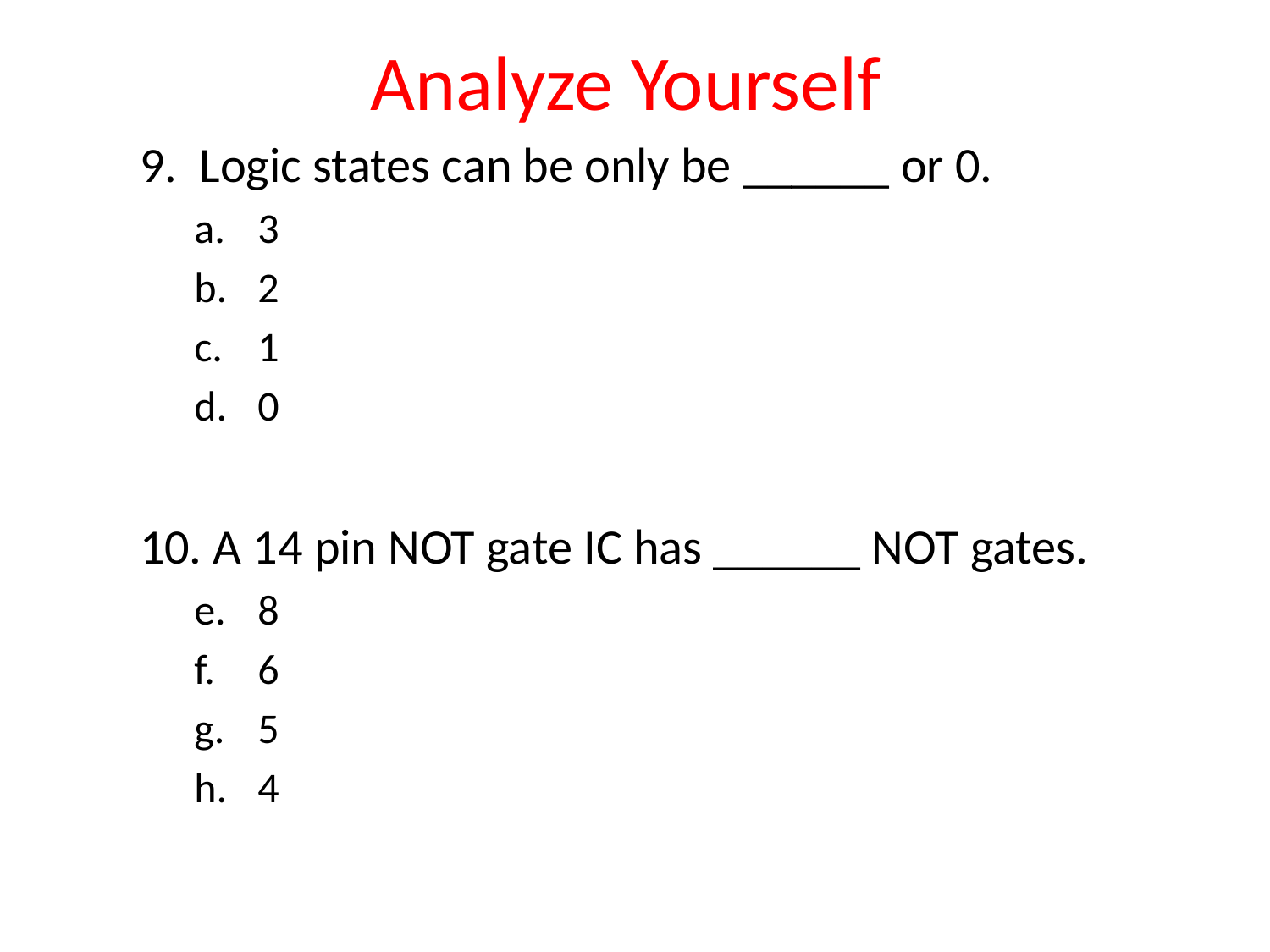

# Analyze Yourself
9.  Logic states can be only be ______ or 0.
3
2
1
0

10. A 14 pin NOT gate IC has ______ NOT gates.
8
6
5
4